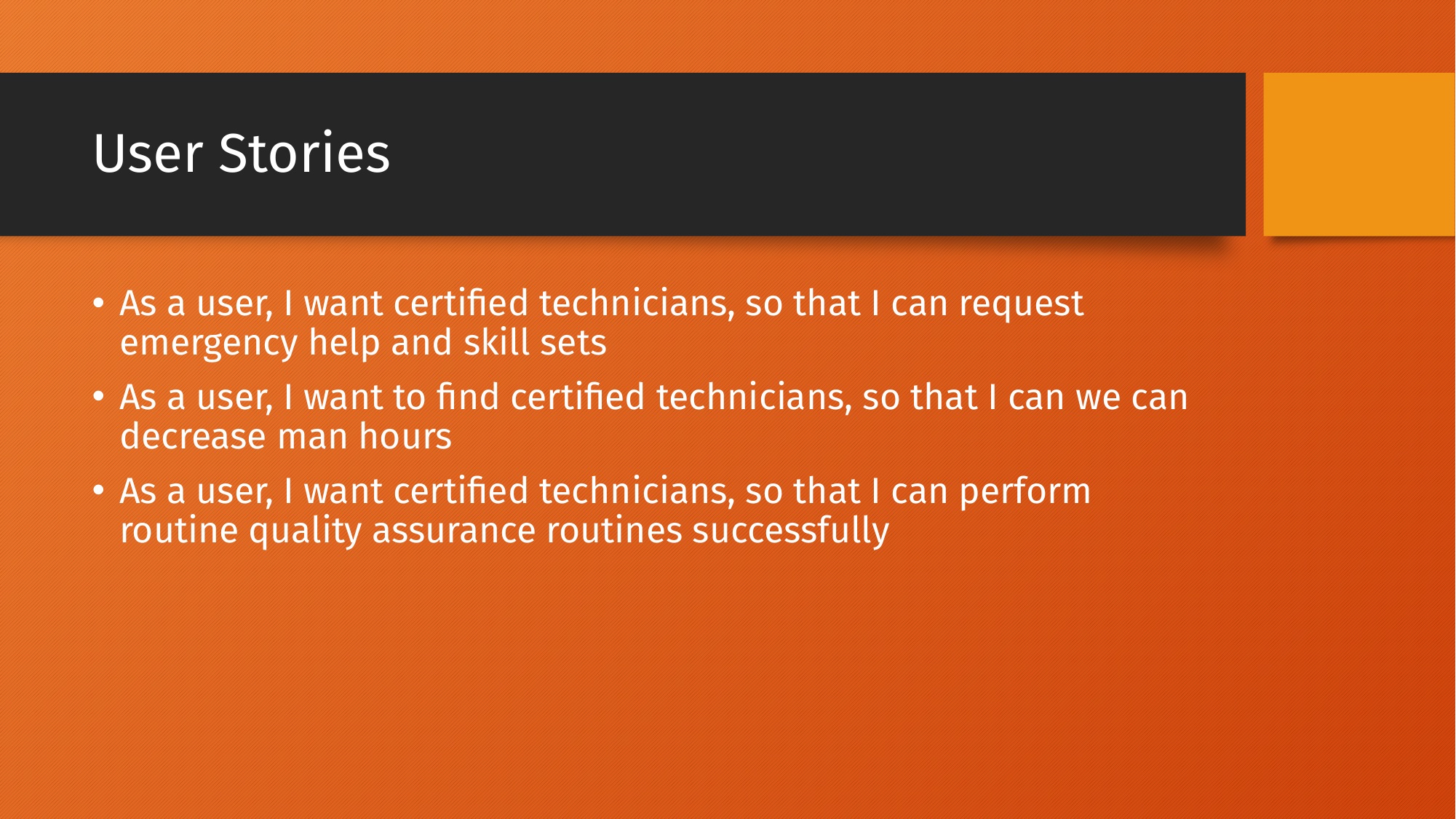

# User Stories
As a user, I want certified technicians, so that I can request emergency help and skill sets
As a user, I want to find certified technicians, so that I can we can decrease man hours
As a user, I want certified technicians, so that I can perform routine quality assurance routines successfully